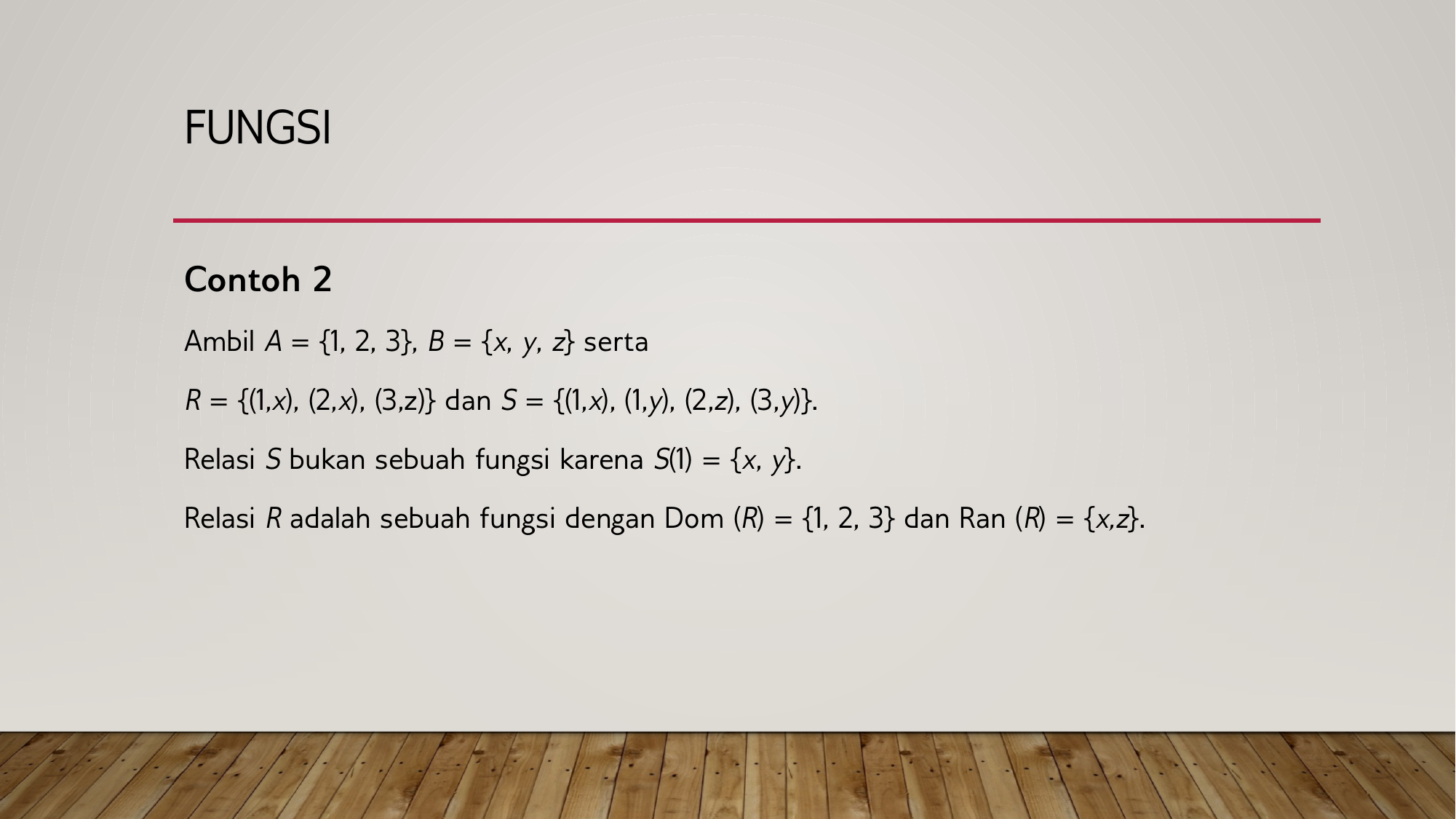

# fungsi
Contoh 2
Ambil A = {1, 2, 3}, B = {x, y, z} serta
R = {(1,x), (2,x), (3,z)} dan S = {(1,x), (1,y), (2,z), (3,y)}.
Relasi S bukan sebuah fungsi karena S(1) = {x, y}.
Relasi R adalah sebuah fungsi dengan Dom (R) = {1, 2, 3} dan Ran (R) = {x,z}.